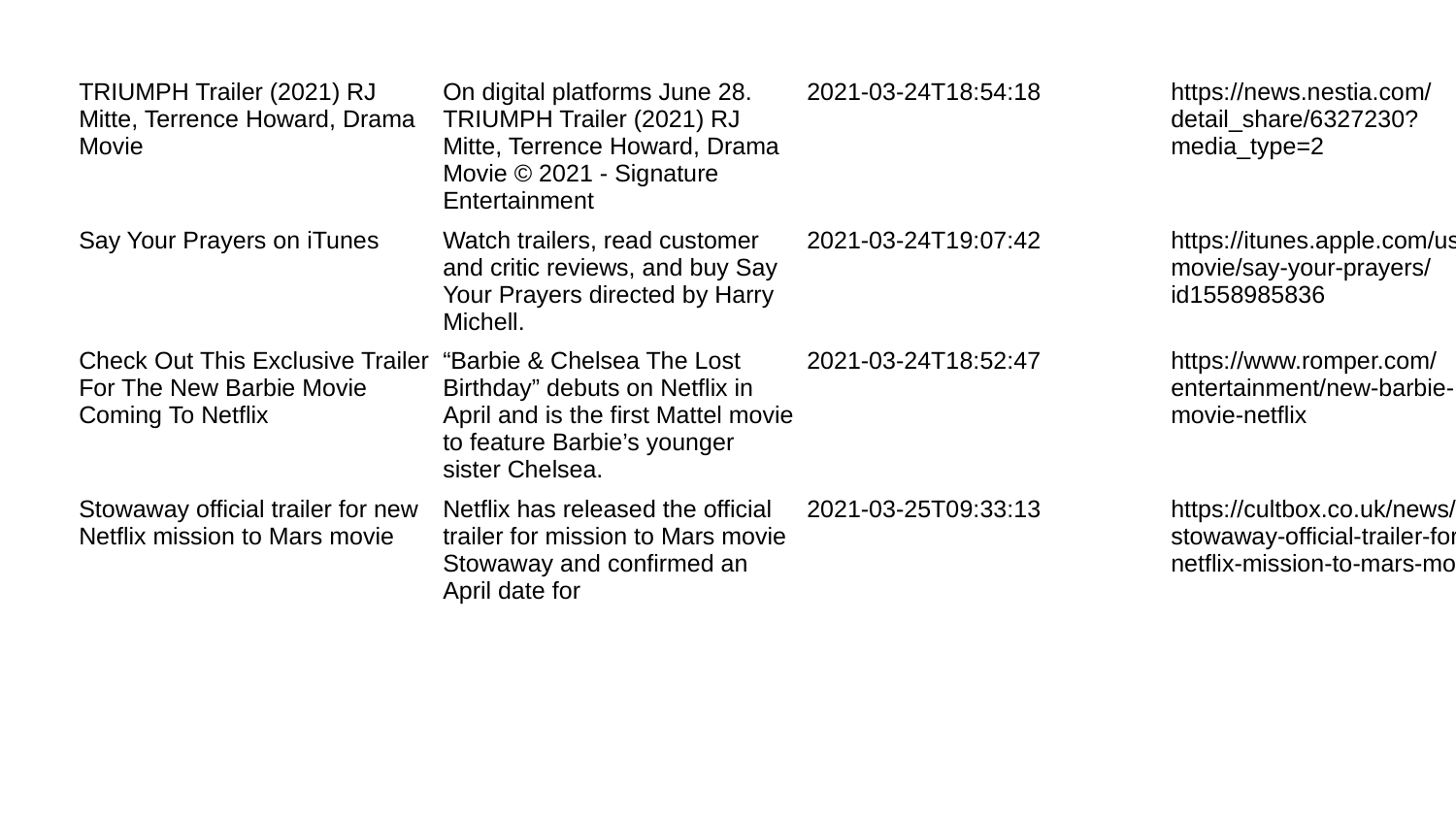

| TRIUMPH Trailer (2021) RJ Mitte, Terrence Howard, Drama Movie | On digital platforms June 28. TRIUMPH Trailer (2021) RJ Mitte, Terrence Howard, Drama Movie © 2021 - Signature Entertainment | 2021-03-24T18:54:18 | https://news.nestia.com/detail\_share/6327230?media\_type=2 |
| --- | --- | --- | --- |
| ‎Say Your Prayers on iTunes | Watch trailers, read customer and critic reviews, and buy Say Your Prayers directed by Harry Michell. | 2021-03-24T19:07:42 | https://itunes.apple.com/us/movie/say-your-prayers/id1558985836 |
| Check Out This Exclusive Trailer For The New Barbie Movie Coming To Netflix | “Barbie & Chelsea The Lost Birthday” debuts on Netflix in April and is the first Mattel movie to feature Barbie’s younger sister Chelsea. | 2021-03-24T18:52:47 | https://www.romper.com/entertainment/new-barbie-movie-netflix |
| Stowaway official trailer for new Netflix mission to Mars movie | Netflix has released the official trailer for mission to Mars movie Stowaway and confirmed an April date for | 2021-03-25T09:33:13 | https://cultbox.co.uk/news/stowaway-official-trailer-for-new-netflix-mission-to-mars-movie |